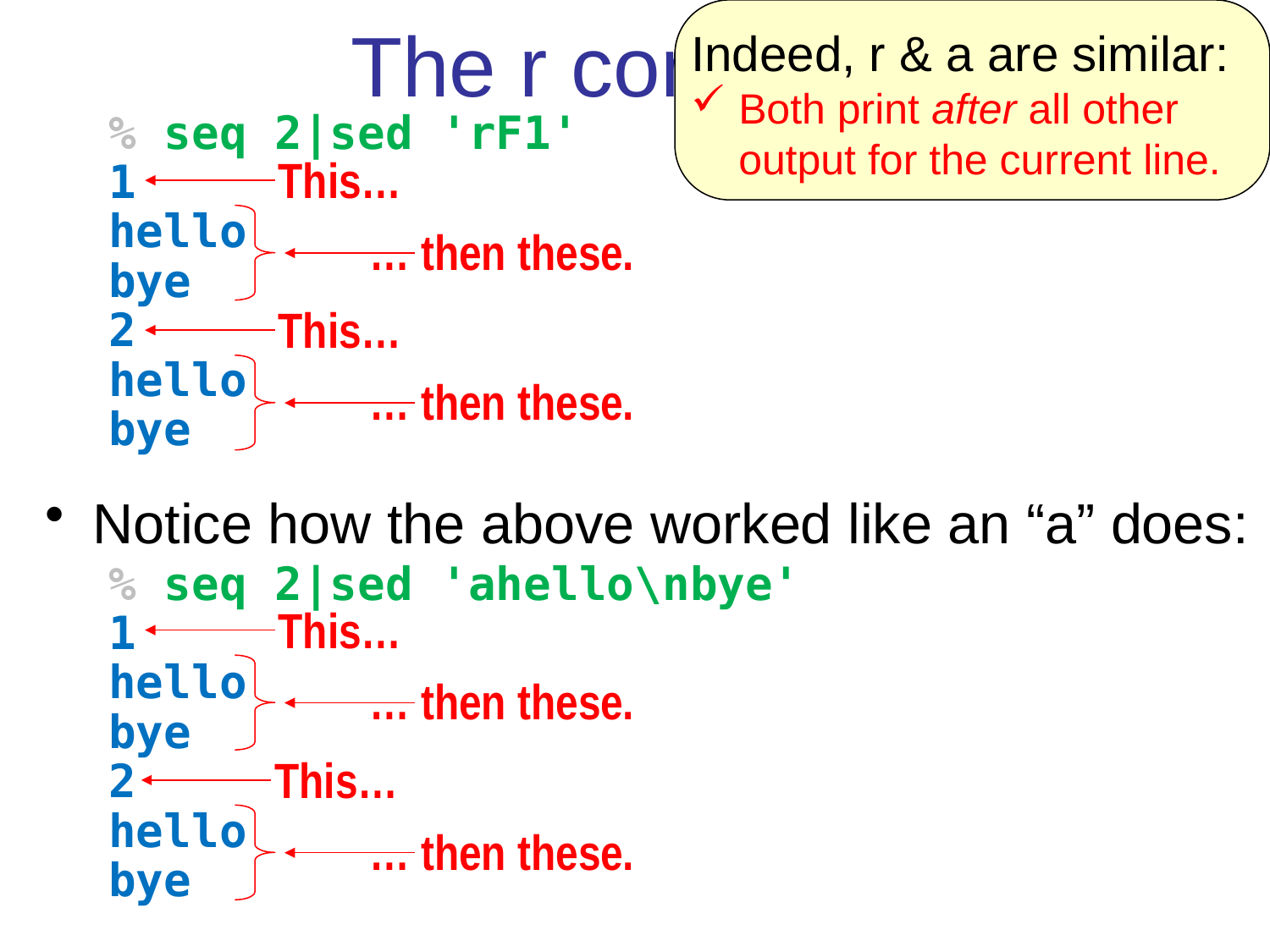

# The r command
Indeed, r & a are similar:

Indeed, r & a are similar:
Both print after all other output for the current line.

% seq 2|sed 'rF1'
1
hello
bye
2
hello
bye
Notice how the above worked like an “a” does:
% seq 2|sed 'ahello\nbye'
1
hello
bye
2
hello
bye
This…

        … then these.
This…

        … then these.
This…

        … then these.
This…

        … then these.